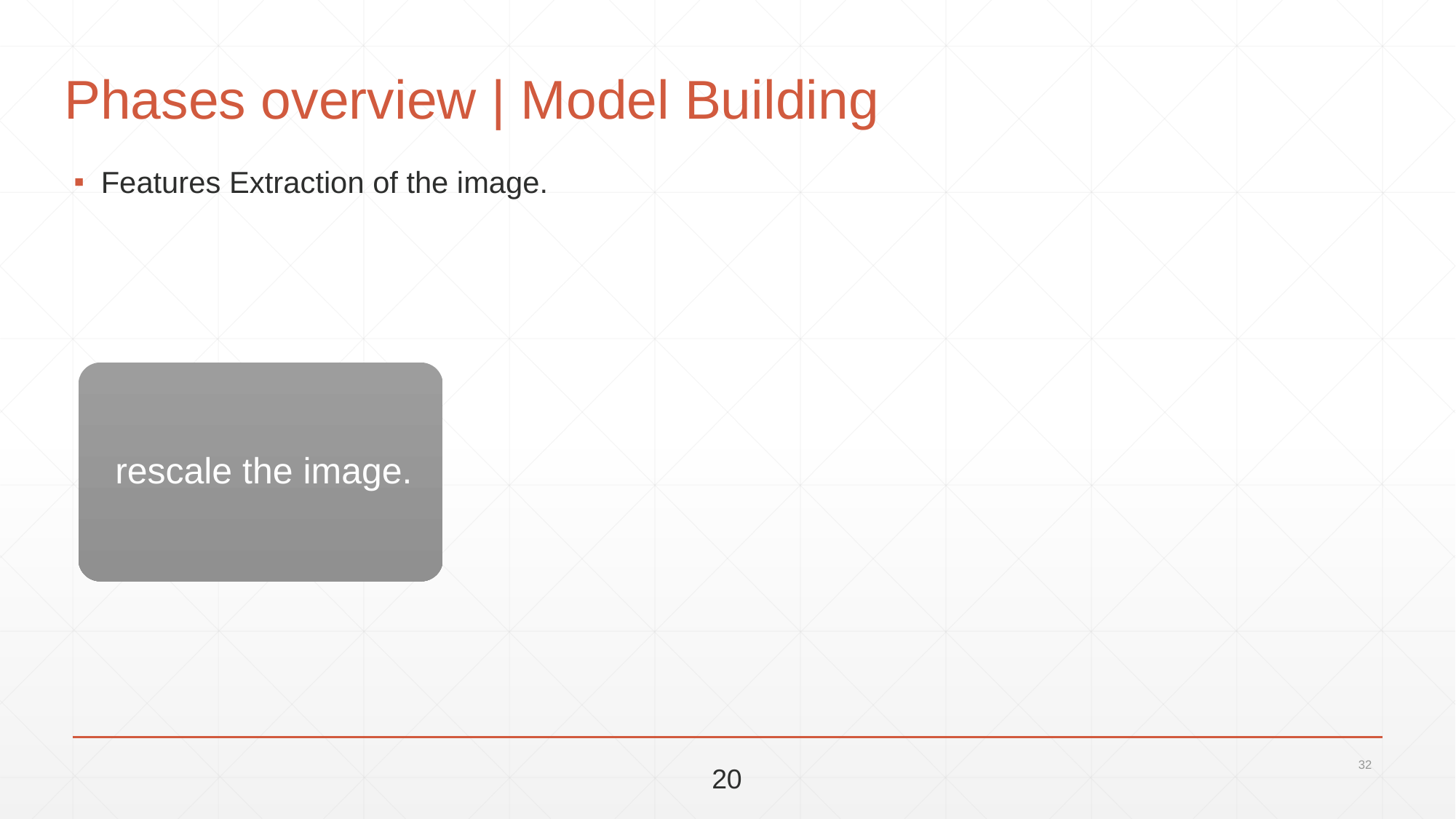

# Phases overview | Model Building
Features Extraction of the image.
rescale the image.

32
20